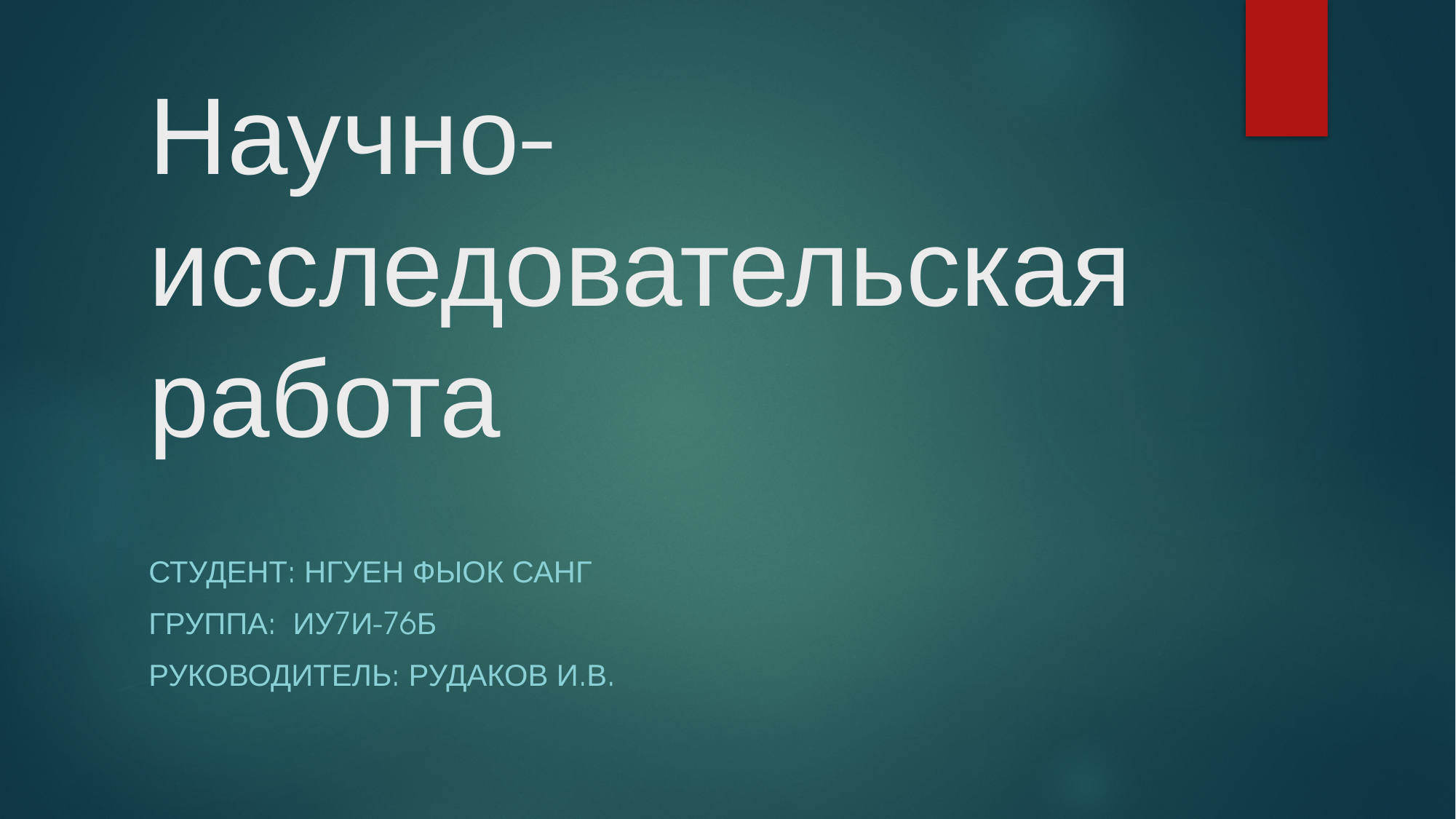

# Научно-исследовательская работа
Студент: Нгуен Фыок Санг
Группа:  ИУ7И-76Б
Руководитель: Рудаков И.В.